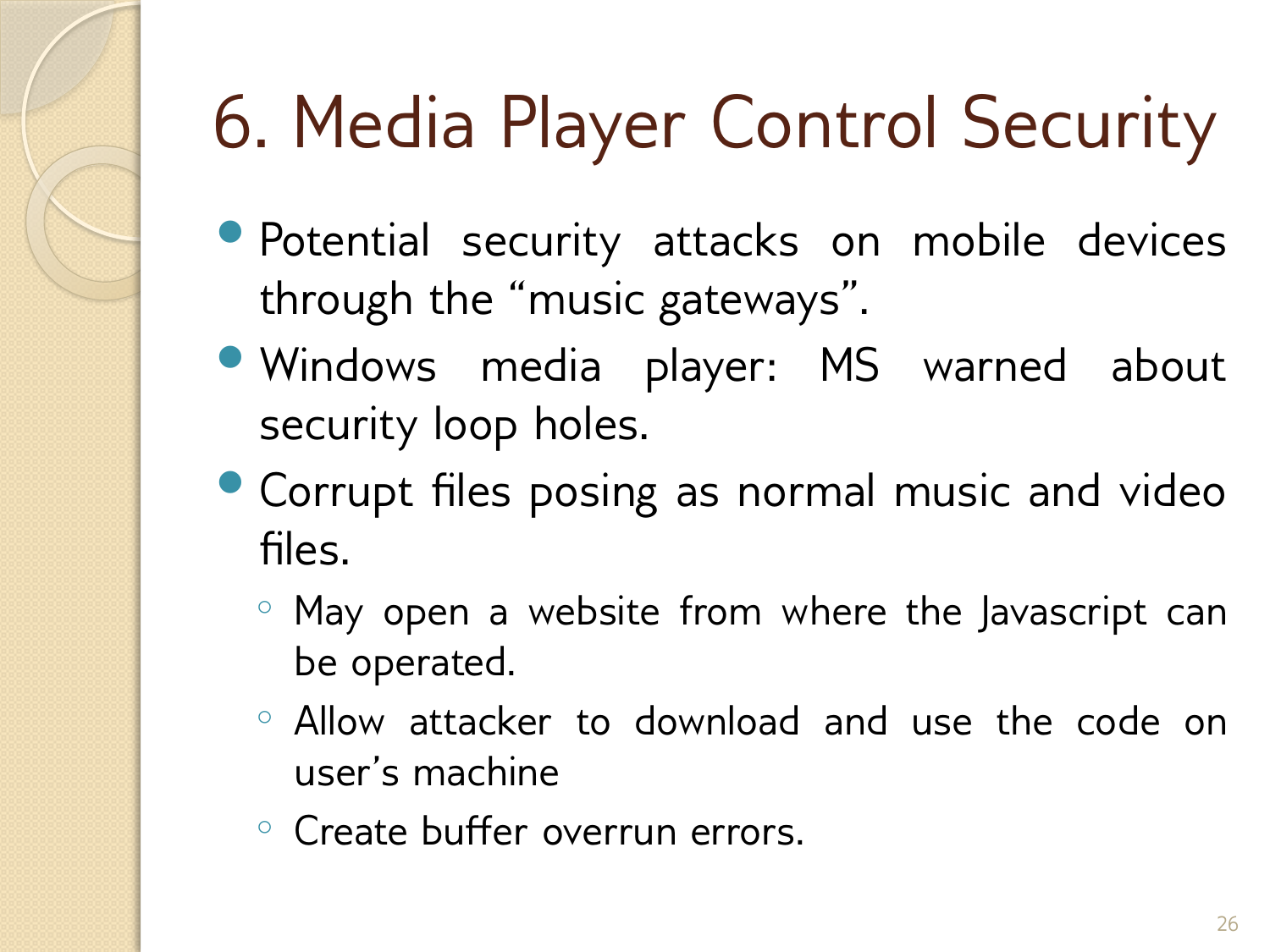

# 6. Media Player Control Security
Potential security attacks on mobile devices through the “music gateways”.
Windows media player: MS warned about security loop holes.
Corrupt files posing as normal music and video files.
May open a website from where the Javascript can be operated.
Allow attacker to download and use the code on user’s machine
Create buffer overrun errors.

26